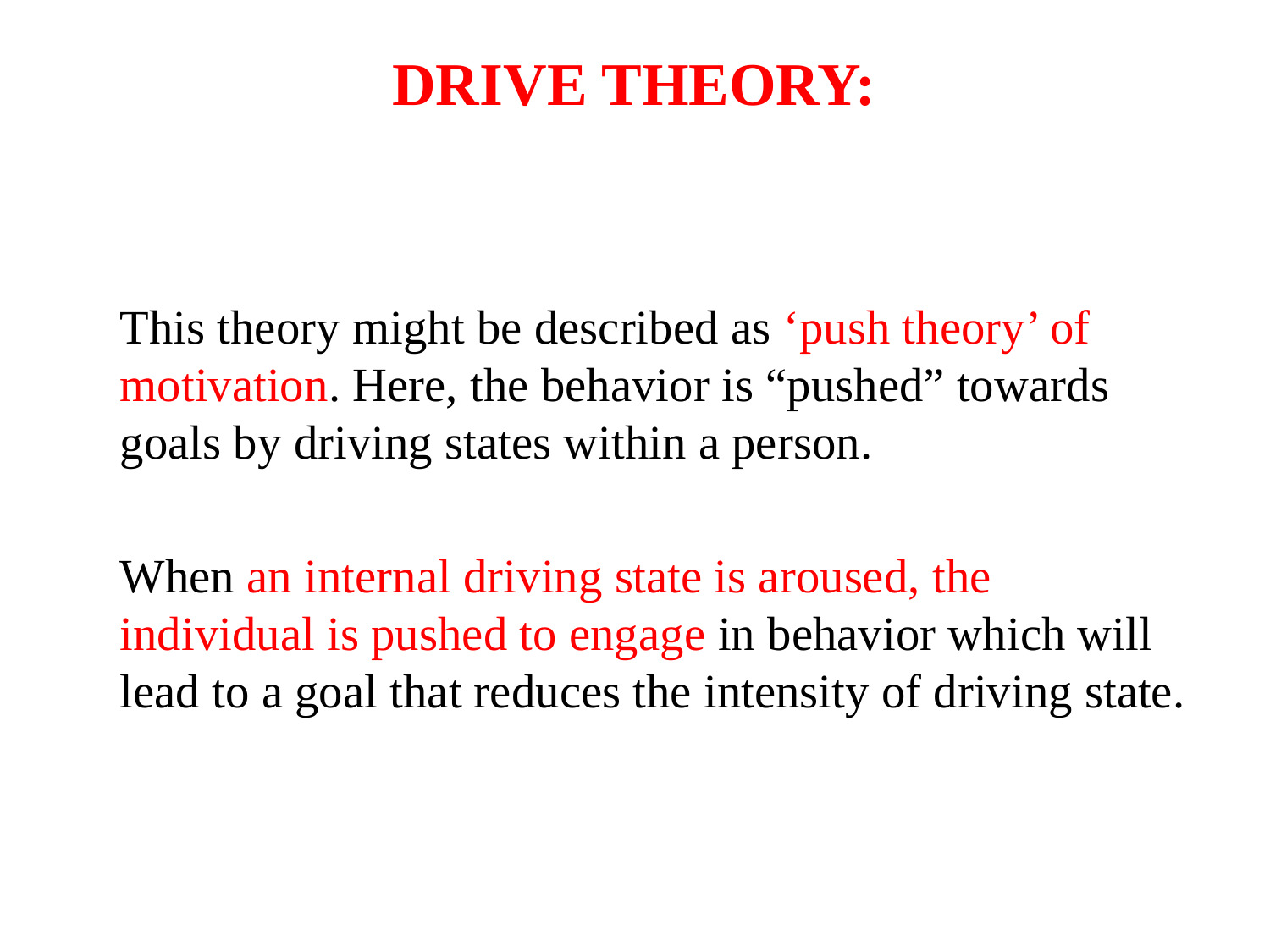

# DRIVE THEORY:

	This theory might be described as ‘push theory’ of motivation. Here, the behavior is “pushed” towards goals by driving states within a person.

	When an internal driving state is aroused, the individual is pushed to engage in behavior which will lead to a goal that reduces the intensity of driving state.